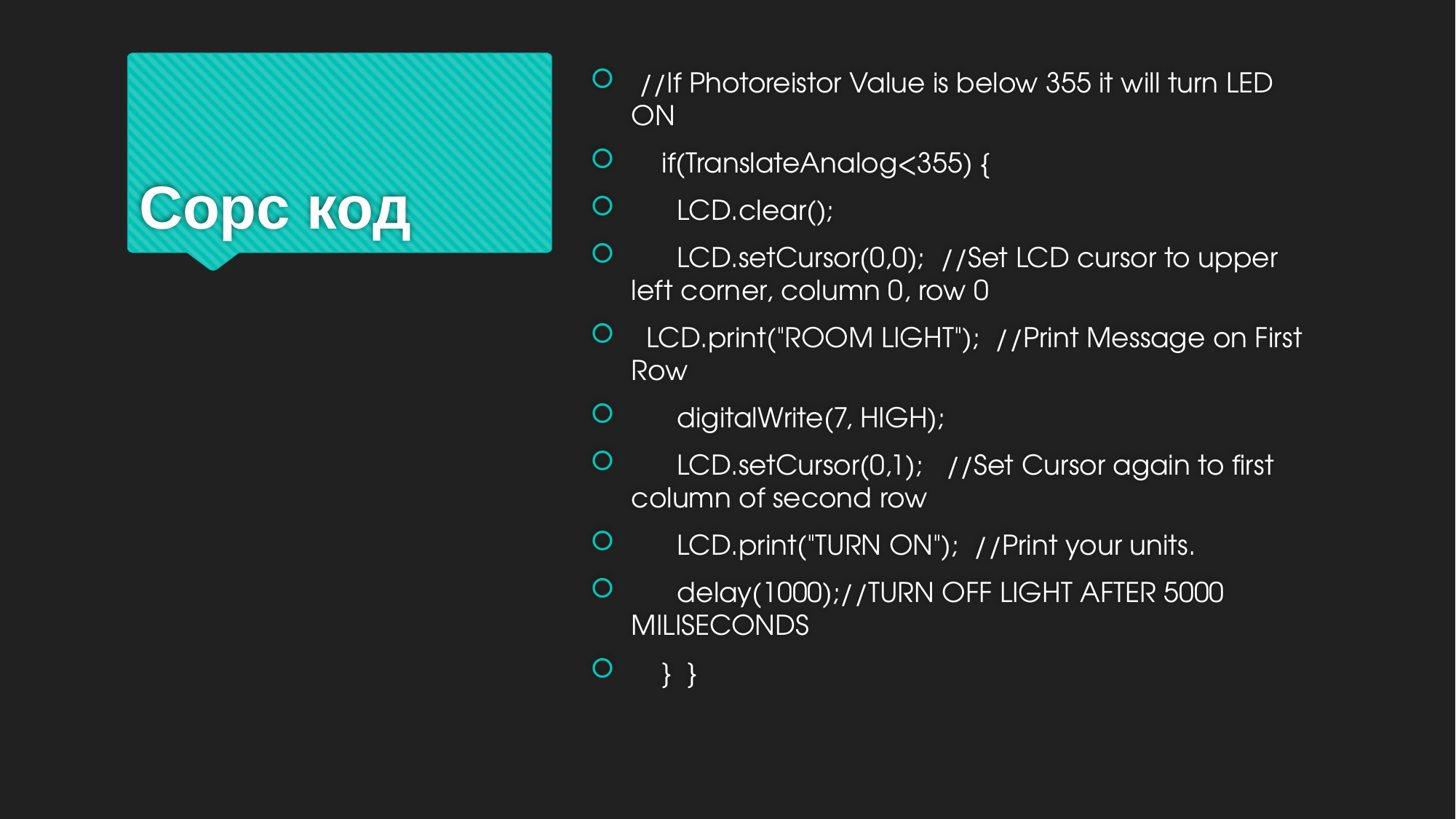

# Сорс код
 //If Photoreistor Value is below 355 it will turn LED ON
    if(TranslateAnalog<355) {
      LCD.clear();
      LCD.setCursor(0,0);  //Set LCD cursor to upper left corner, column 0, row 0
  LCD.print("ROOM LIGHT");  //Print Message on First Row
      digitalWrite(7, HIGH);
      LCD.setCursor(0,1);   //Set Cursor again to first column of second row
      LCD.print("TURN ON");  //Print your units.
      delay(1000);//TURN OFF LIGHT AFTER 5000 MILISECONDS
    }  }